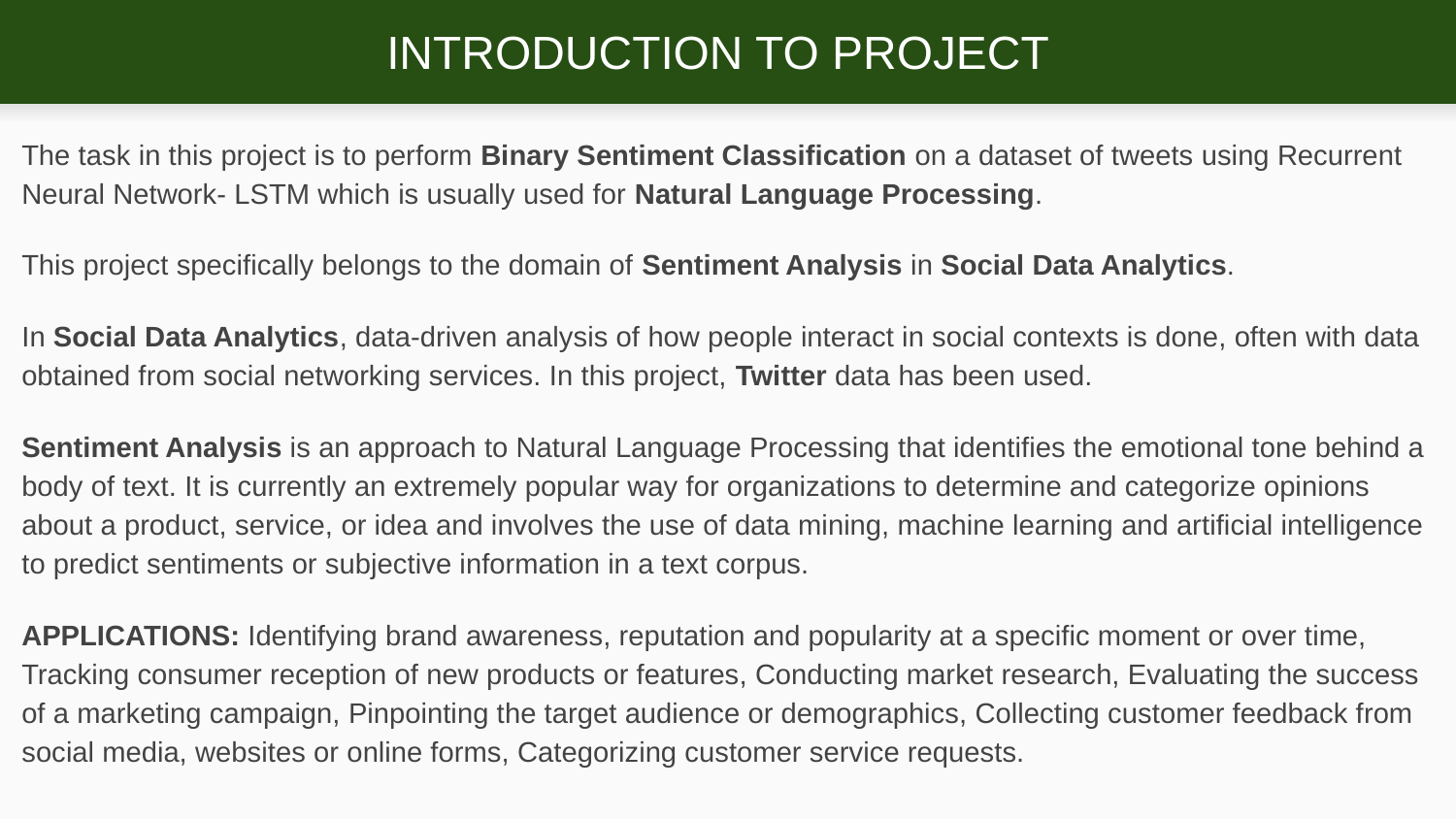

# INTRODUCTION TO PROJECT
The task in this project is to perform Binary Sentiment Classification on a dataset of tweets using Recurrent Neural Network- LSTM which is usually used for Natural Language Processing.
This project specifically belongs to the domain of Sentiment Analysis in Social Data Analytics.
In Social Data Analytics, data-driven analysis of how people interact in social contexts is done, often with data obtained from social networking services. In this project, Twitter data has been used.
Sentiment Analysis is an approach to Natural Language Processing that identifies the emotional tone behind a body of text. It is currently an extremely popular way for organizations to determine and categorize opinions about a product, service, or idea and involves the use of data mining, machine learning and artificial intelligence to predict sentiments or subjective information in a text corpus.
APPLICATIONS: Identifying brand awareness, reputation and popularity at a specific moment or over time, Tracking consumer reception of new products or features, Conducting market research, Evaluating the success of a marketing campaign, Pinpointing the target audience or demographics, Collecting customer feedback from social media, websites or online forms, Categorizing customer service requests.